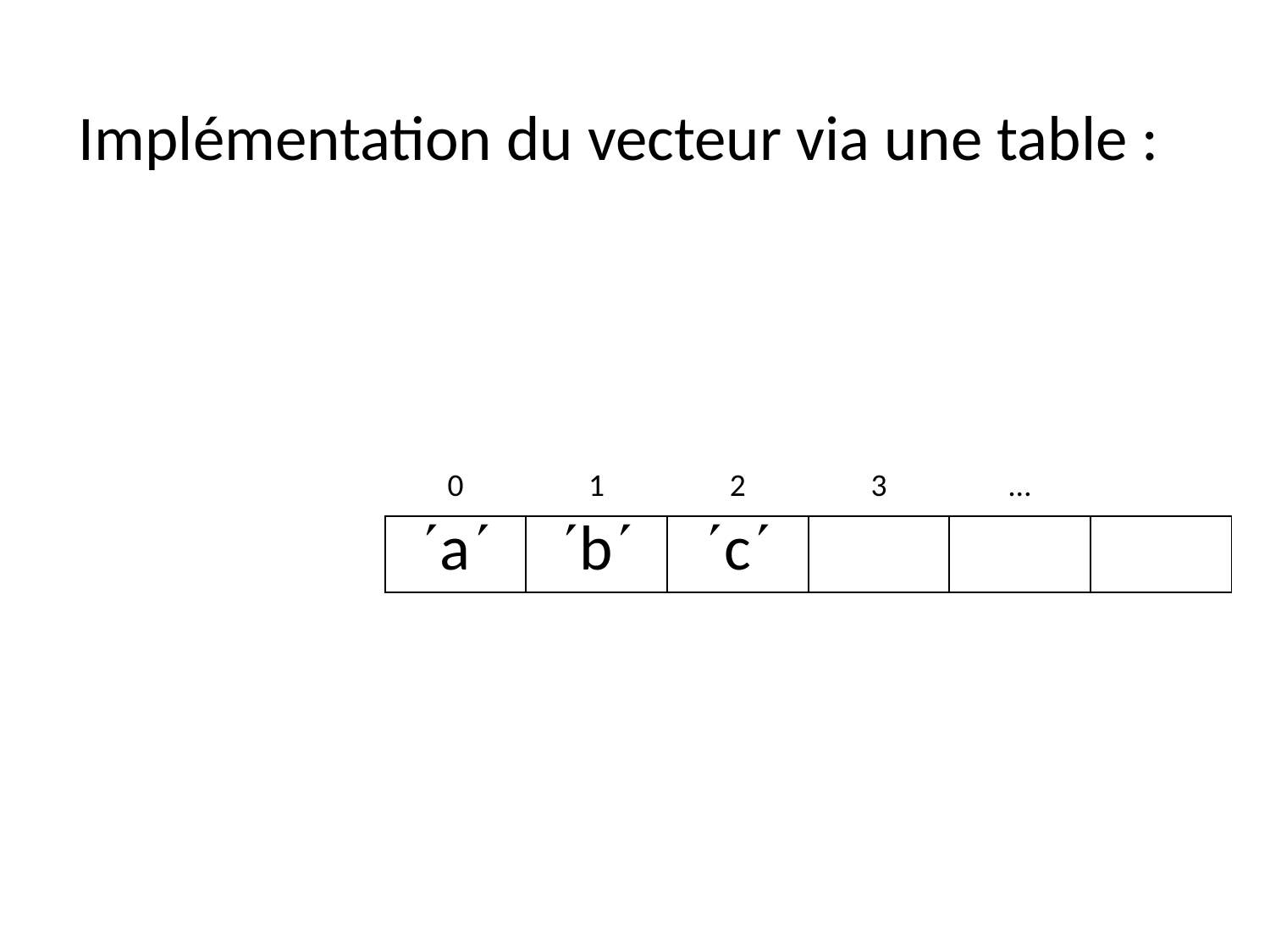

# Implémentation du vecteur via une table :
| 0 | 1 | 2 | 3 | … |  |
| --- | --- | --- | --- | --- | --- |
| ′a′ | ′b′ | ′c′ |  |  |  |
| --- | --- | --- | --- | --- | --- |